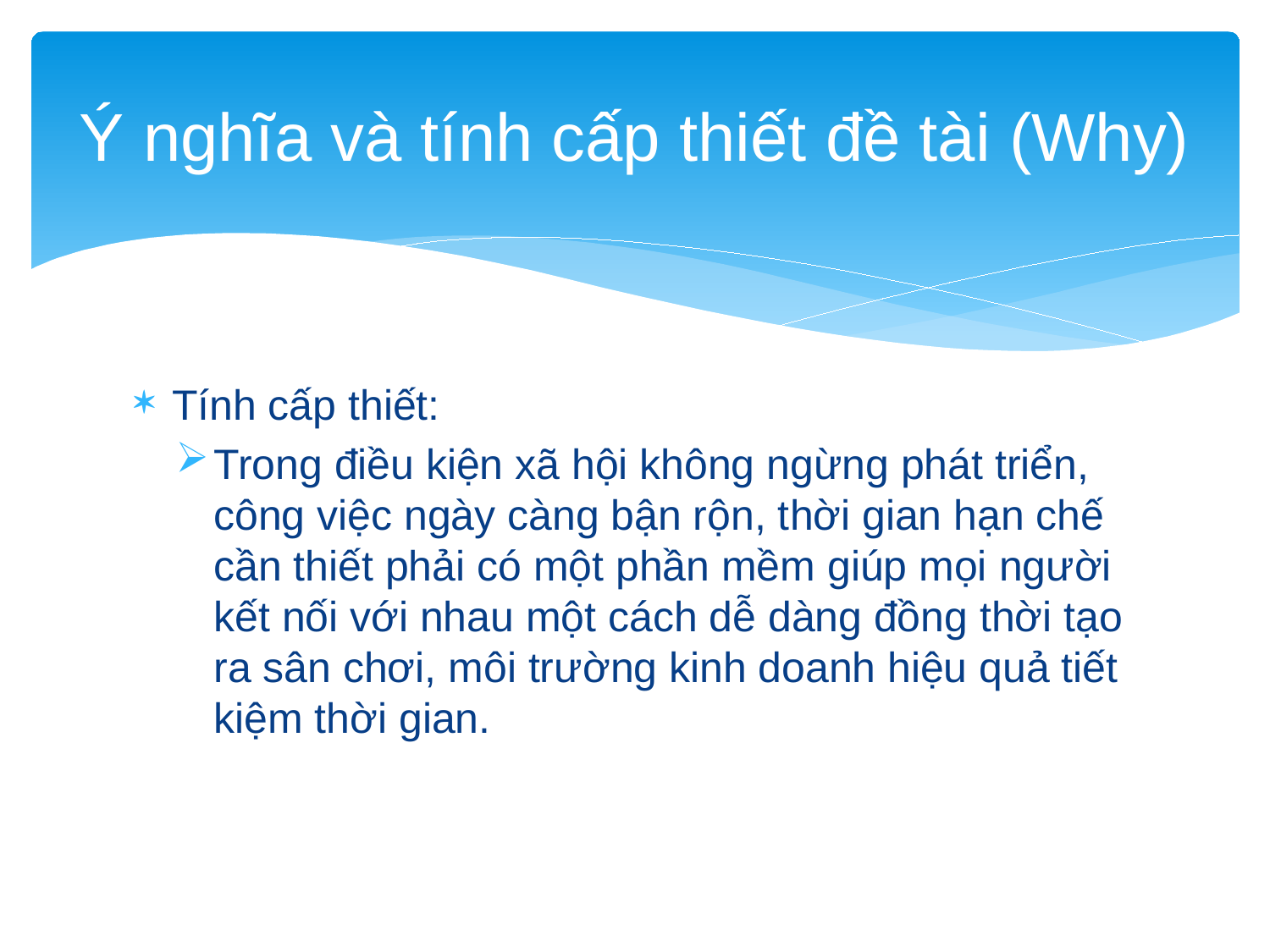

# Ý nghĩa và tính cấp thiết đề tài (Why)
Tính cấp thiết:
Trong điều kiện xã hội không ngừng phát triển, công việc ngày càng bận rộn, thời gian hạn chế cần thiết phải có một phần mềm giúp mọi người kết nối với nhau một cách dễ dàng đồng thời tạo ra sân chơi, môi trường kinh doanh hiệu quả tiết kiệm thời gian.